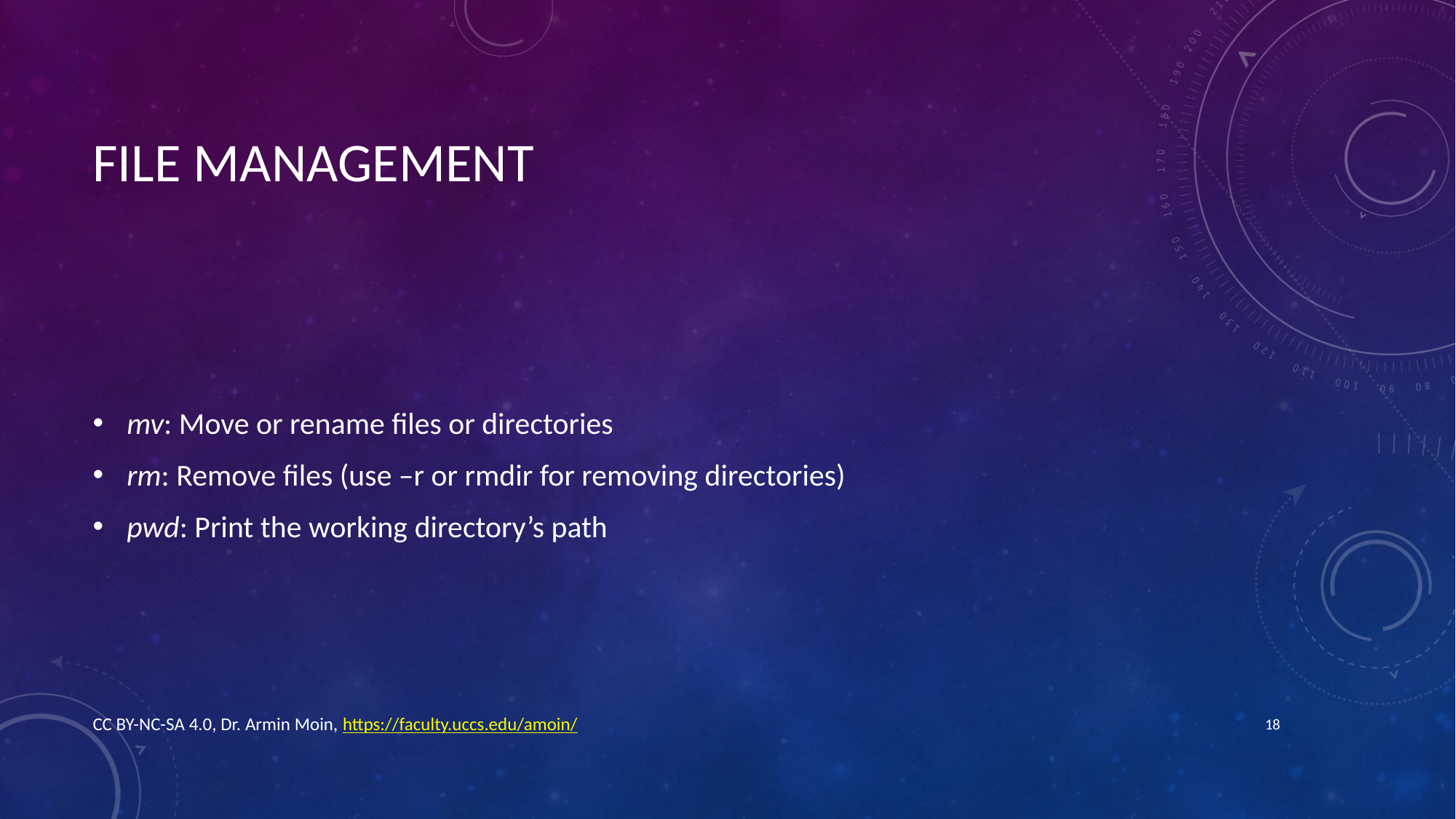

# File management
mv: Move or rename files or directories
rm: Remove files (use –r or rmdir for removing directories)
pwd: Print the working directory’s path
CC BY-NC-SA 4.0, Dr. Armin Moin, https://faculty.uccs.edu/amoin/
18